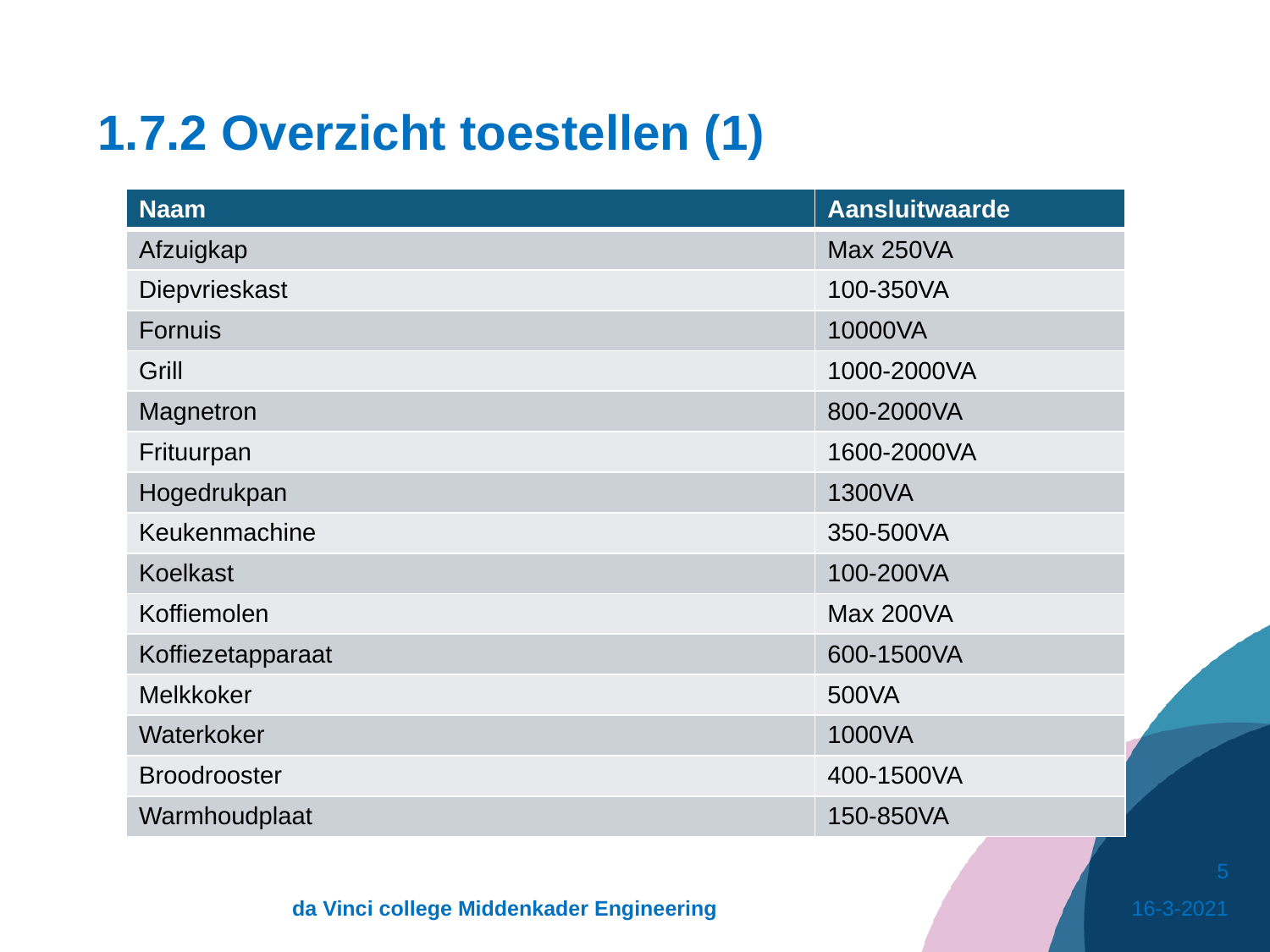

# 1.7.2 Overzicht toestellen (1)
| Naam | Aansluitwaarde |
| --- | --- |
| Afzuigkap | Max 250VA |
| Diepvrieskast | 100-350VA |
| Fornuis | 10000VA |
| Grill | 1000-2000VA |
| Magnetron | 800-2000VA |
| Frituurpan | 1600-2000VA |
| Hogedrukpan | 1300VA |
| Keukenmachine | 350-500VA |
| Koelkast | 100-200VA |
| Koffiemolen | Max 200VA |
| Koffiezetapparaat | 600-1500VA |
| Melkkoker | 500VA |
| Waterkoker | 1000VA |
| Broodrooster | 400-1500VA |
| Warmhoudplaat | 150-850VA |
5
da Vinci college Middenkader Engineering
16-3-2021